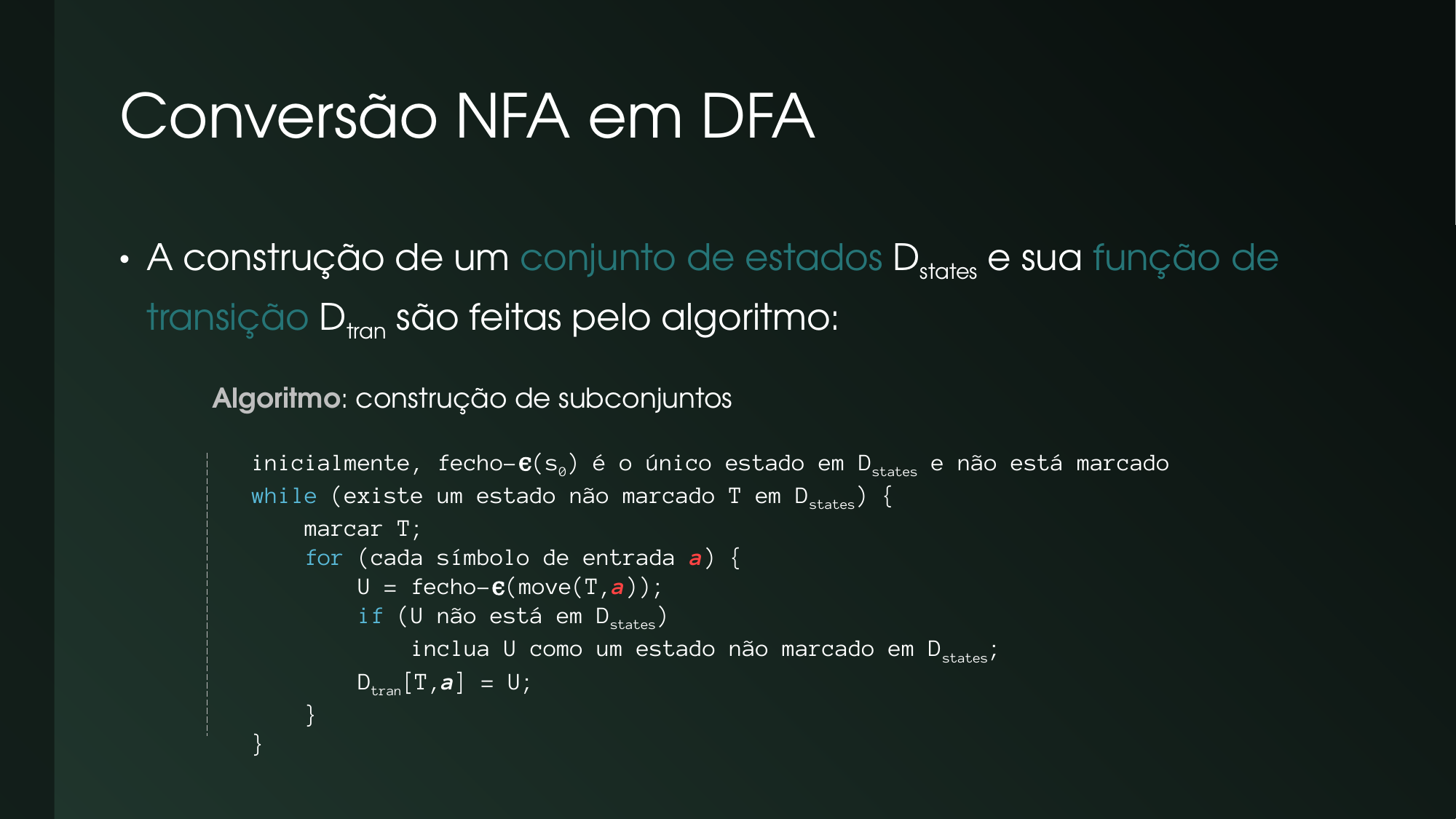

# Conversão NFA em DFA
A construção de um conjunto de estados Dstates e sua função de transição Dtran são feitas pelo algoritmo:
Algoritmo: construção de subconjuntos
   inicialmente, fecho-ϵ(s0) é o único estado em Dstates e não está marcado
   while (existe um estado não marcado T em Dstates) {
       marcar T;
       for (cada símbolo de entrada a) {
           U = fecho-ϵ(move(T,a));
           if (U não está em Dstates)
               inclua U como um estado não marcado em Dstates;
           Dtran[T,a] = U;
       }
   }